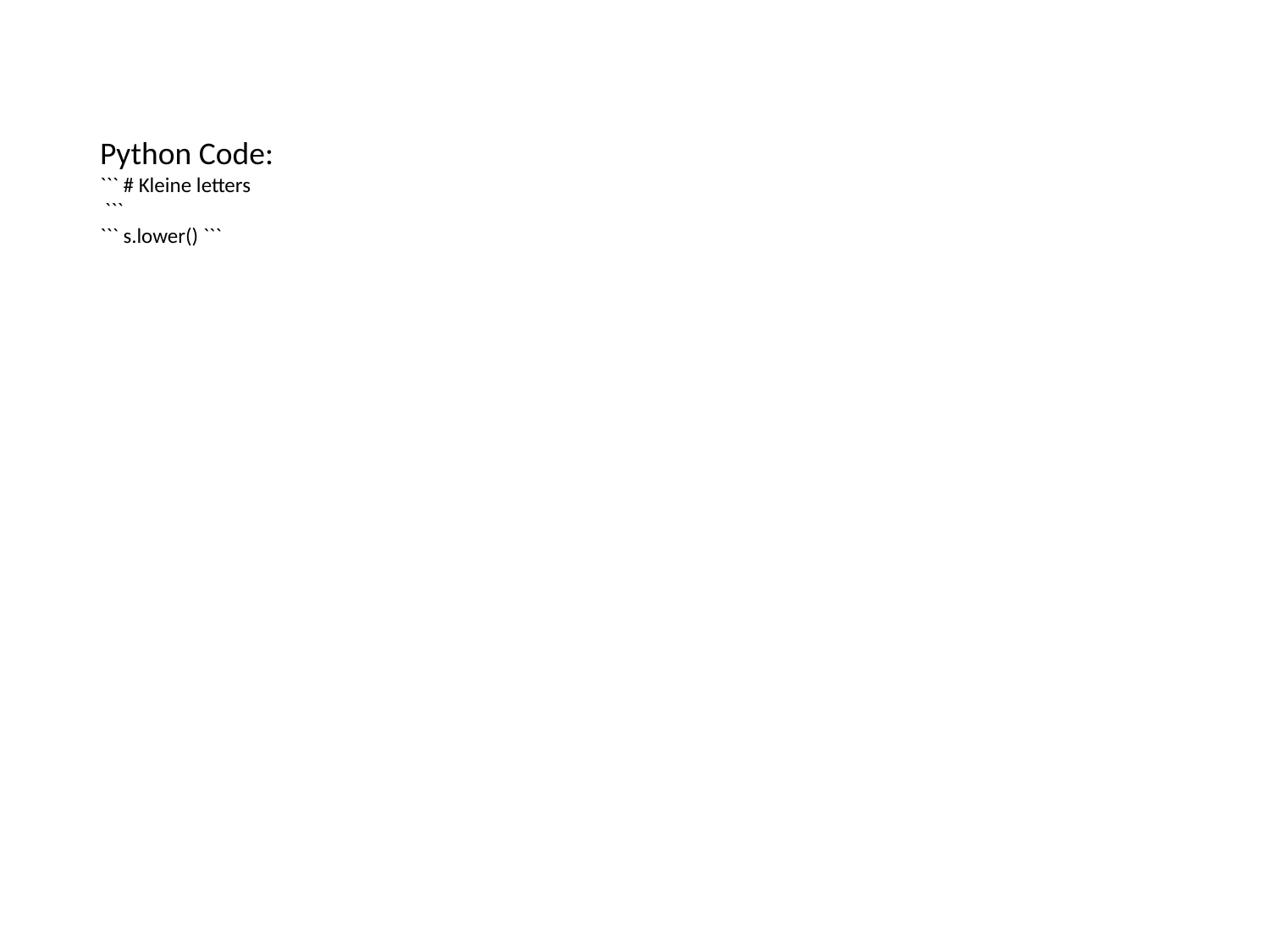

Python Code:
``` # Kleine letters
 ```
``` s.lower() ```